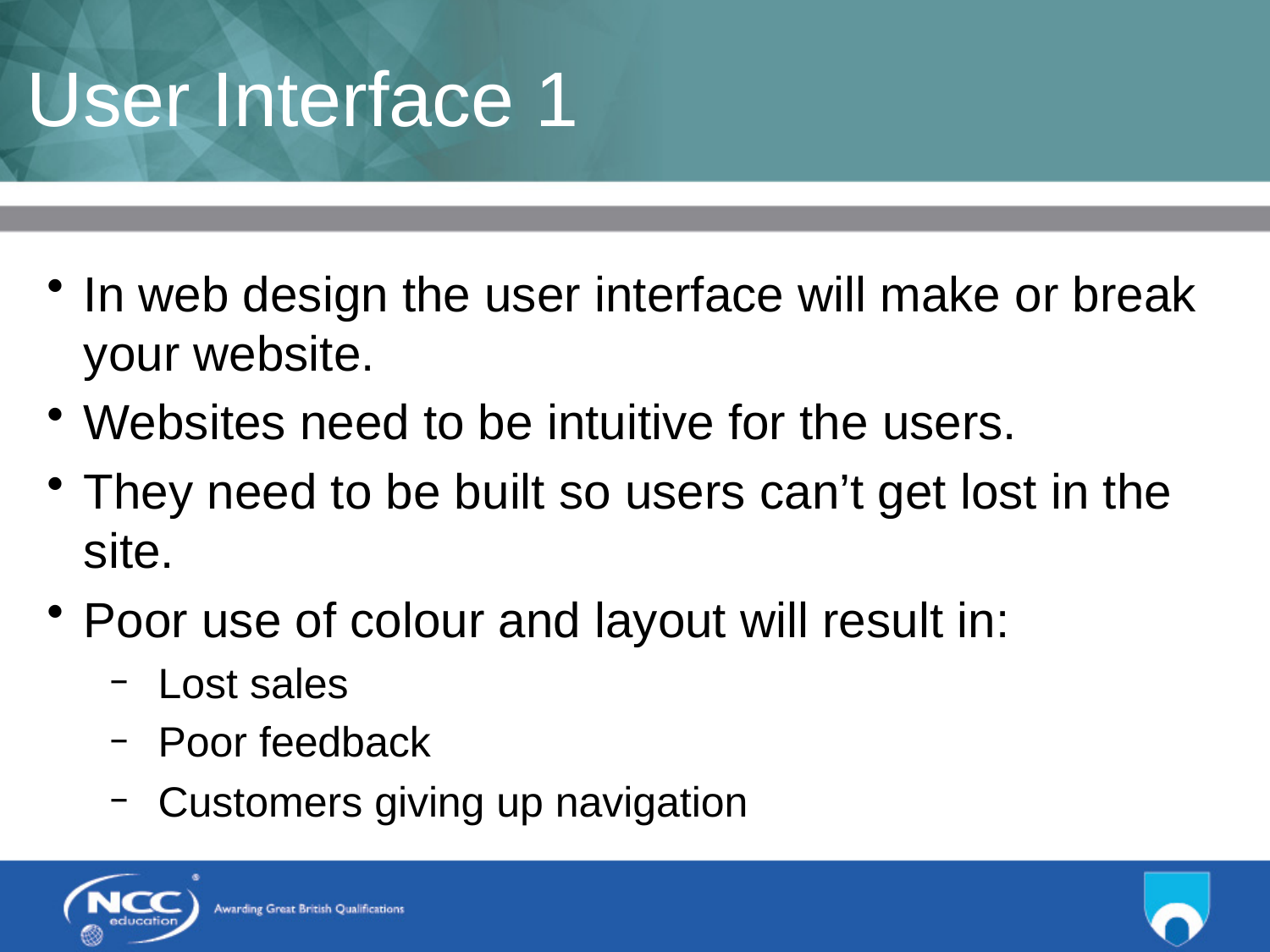

# User Interface 1
In web design the user interface will make or break your website.
Websites need to be intuitive for the users.
They need to be built so users can’t get lost in the site.
Poor use of colour and layout will result in:
Lost sales
Poor feedback
Customers giving up navigation